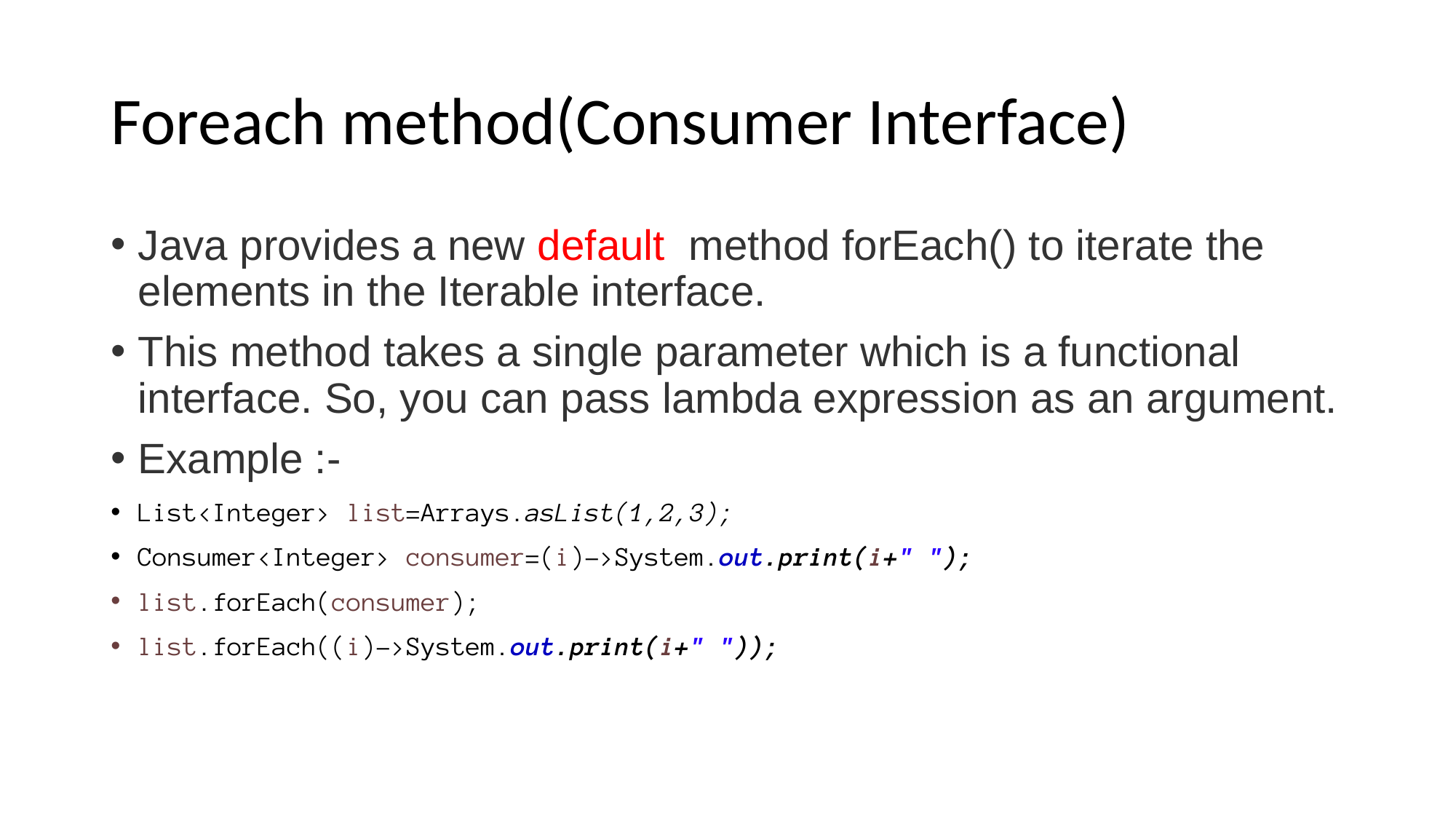

# Foreach method(Consumer Interface)
Java provides a new default  method forEach() to iterate the elements in the Iterable interface.
This method takes a single parameter which is a functional interface. So, you can pass lambda expression as an argument.
Example :-
List<Integer> list=Arrays.asList(1,2,3);
Consumer<Integer> consumer=(i)->System.out.print(i+" ");
list.forEach(consumer);
list.forEach((i)->System.out.print(i+" "));